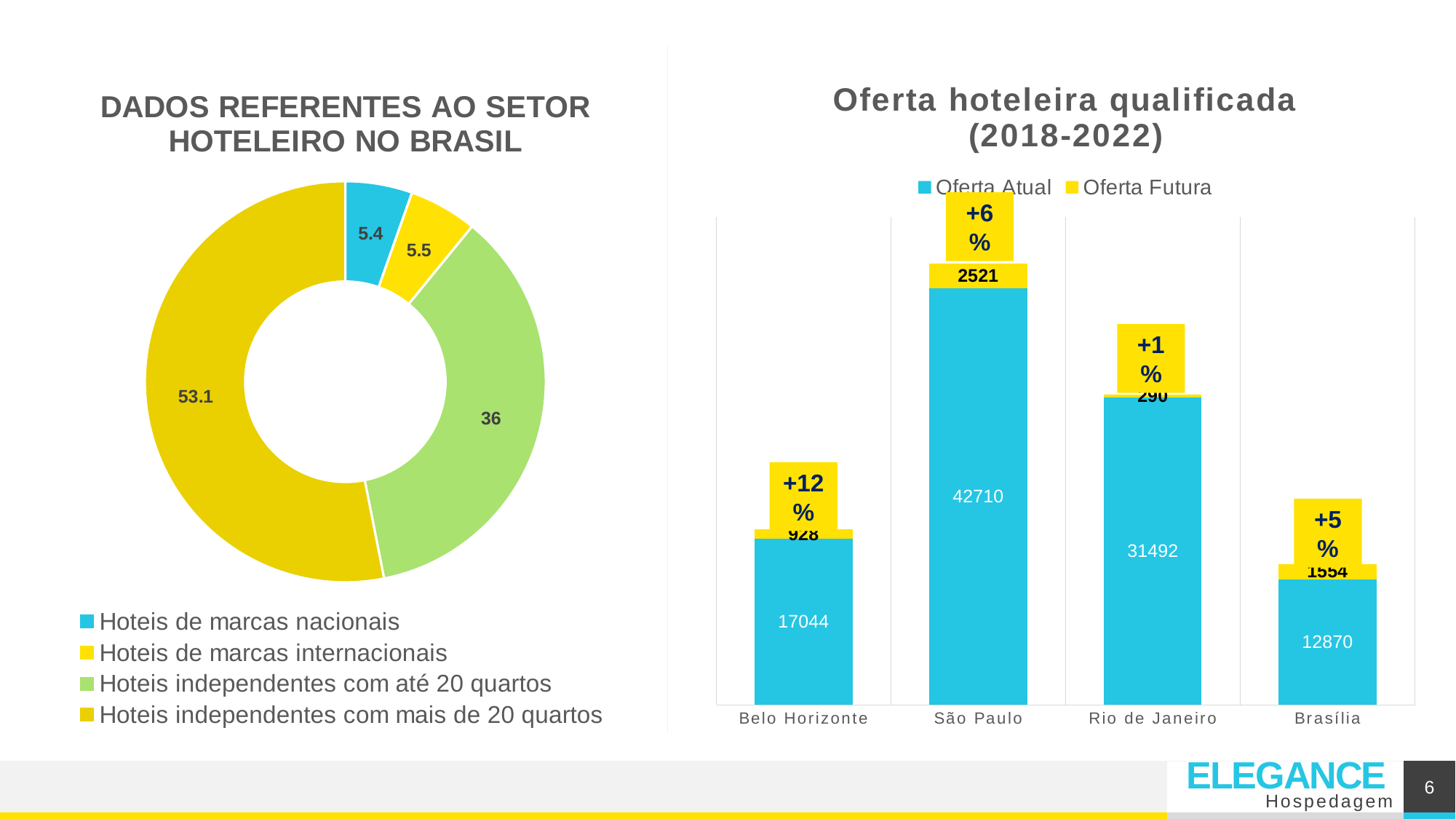

### Chart: Oferta hoteleira qualificada (2018-2022)

| Category | Oferta Atual | Oferta Futura |
|---|---|---|
| Belo Horizonte | 17044.0 | 928.0 |
| São Paulo | 42710.0 | 2521.0 |
| Rio de Janeiro | 31492.0 | 290.0 |
| Brasília | 12870.0 | 1554.0 |

### Chart: DADOS REFERENTES AO SETOR HOTELEIRO NO BRASIL

| Category | Dados referentes ao setor hoteleiro no Brasil |
|---|---|
| Hoteis de marcas nacionais | 5.4 |
| Hoteis de marcas internacionais | 5.5 |
| Hoteis independentes com até 20 quartos  | 36.0 |
| Hoteis independentes com mais de 20 quartos  | 53.1 |
+6%
+1%
+12%
+5%
6